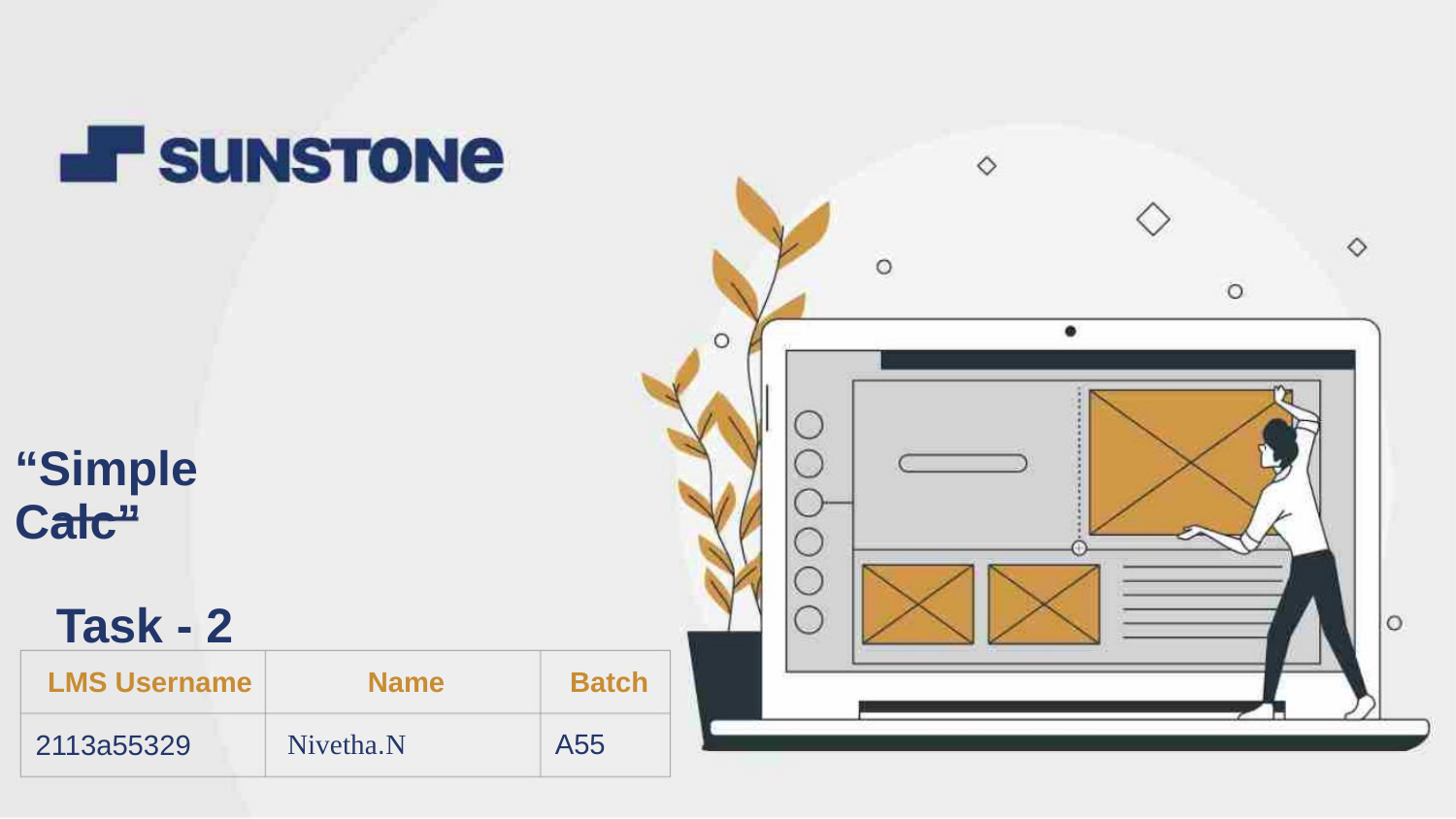

“Simple Calc”
Task - 2
LMS Username
Name
 Nivetha.N
Batch
A55
2113a55329